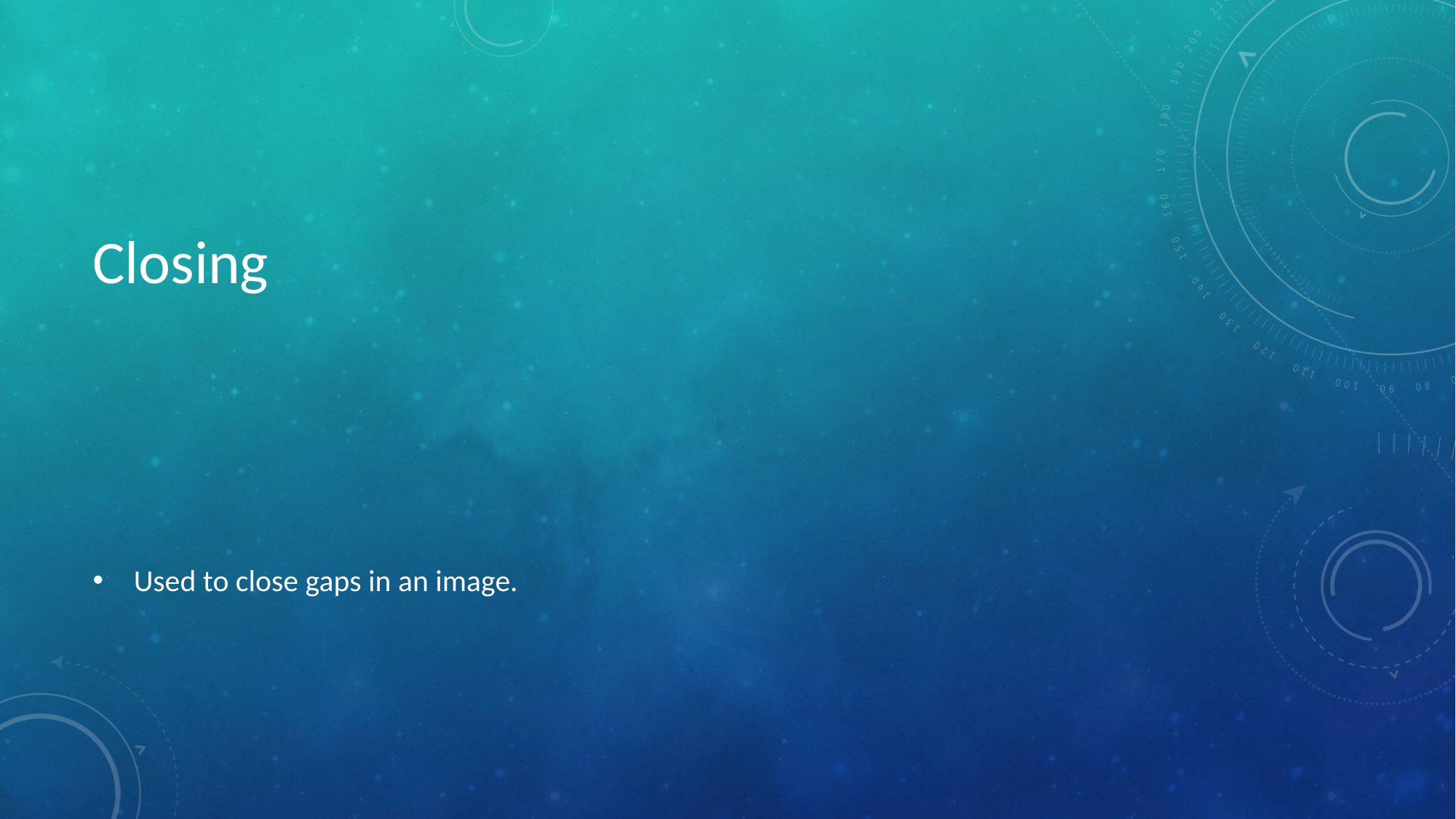

# Closing
Used to close gaps in an image.